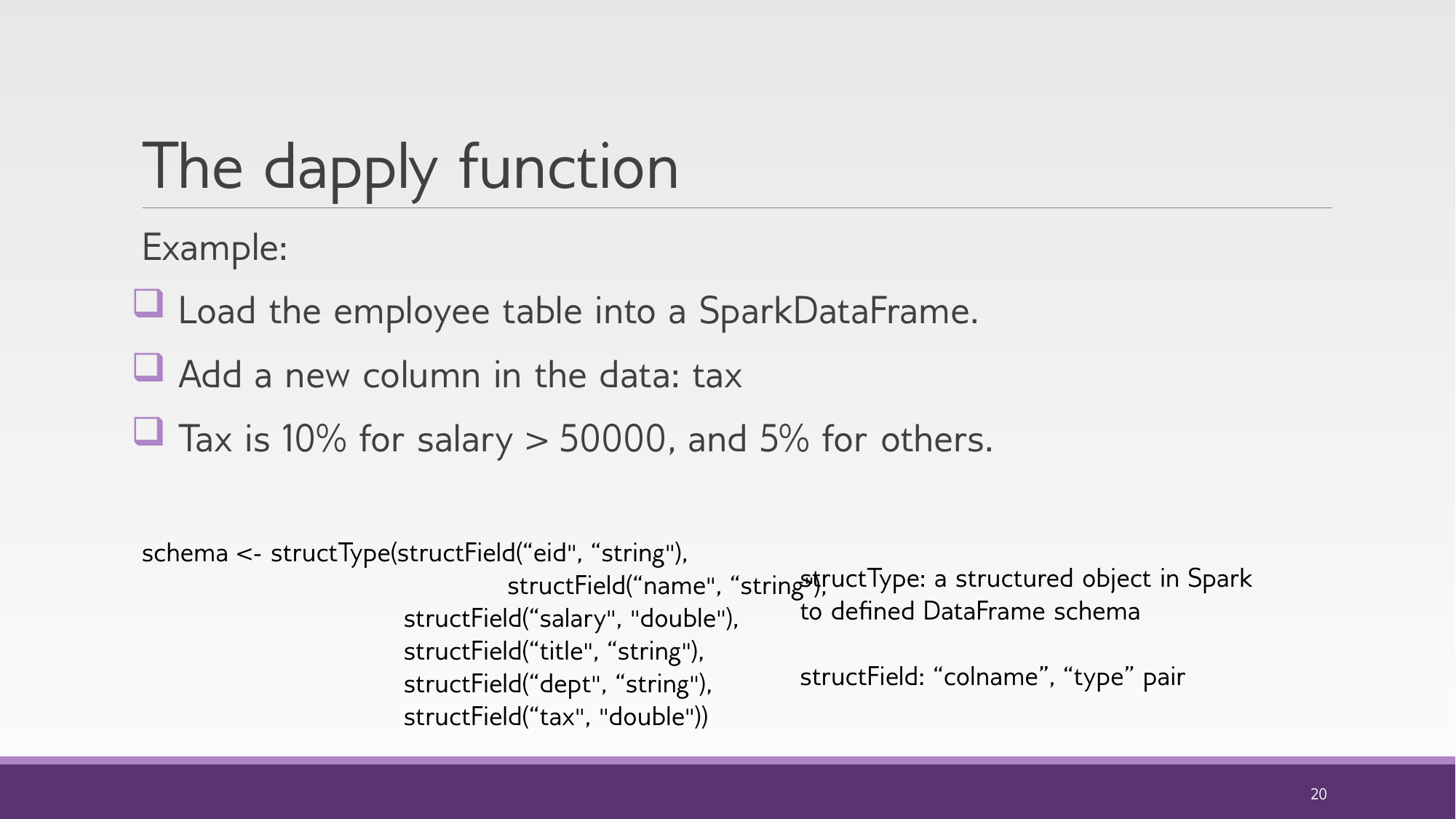

# The dapply function
Example:
 Load the employee table into a SparkDataFrame.
 Add a new column in the data: tax
 Tax is 10% for salary > 50000, and 5% for others.
schema <- structType(structField(“eid", “string"),
		                  structField(“name", “string"),
                                structField(“salary", "double"),
                                structField(“title", “string"),
                                structField(“dept", “string"),
                                structField(“tax", "double"))
structType: a structured object in Spark to defined DataFrame schema

structField: “colname”, “type” pair
20